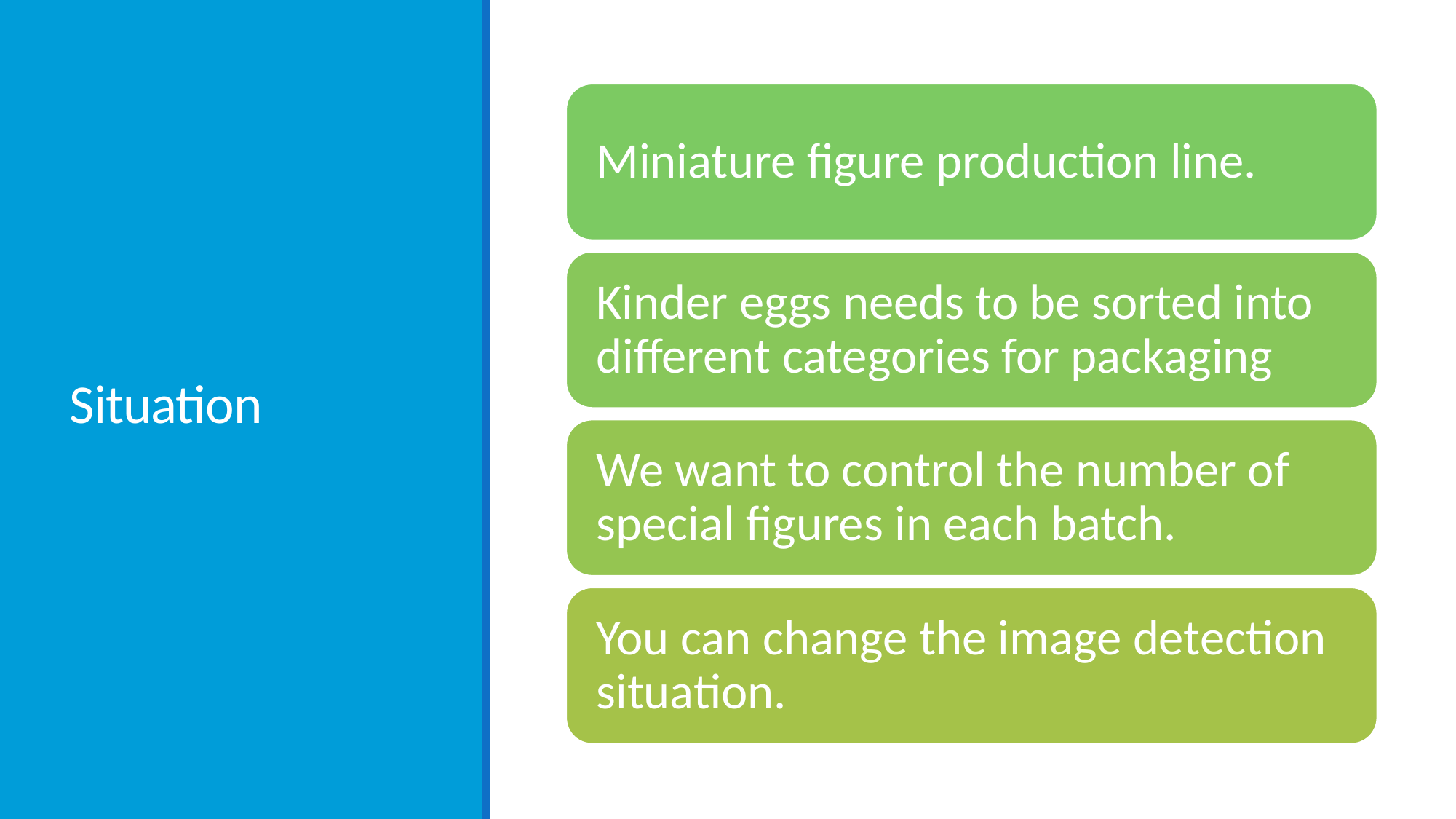

# Situation
Miniature figure production line.
Kinder eggs needs to be sorted into different categories for packaging
We want to control the number of special figures in each batch.
You can change the image detection situation.